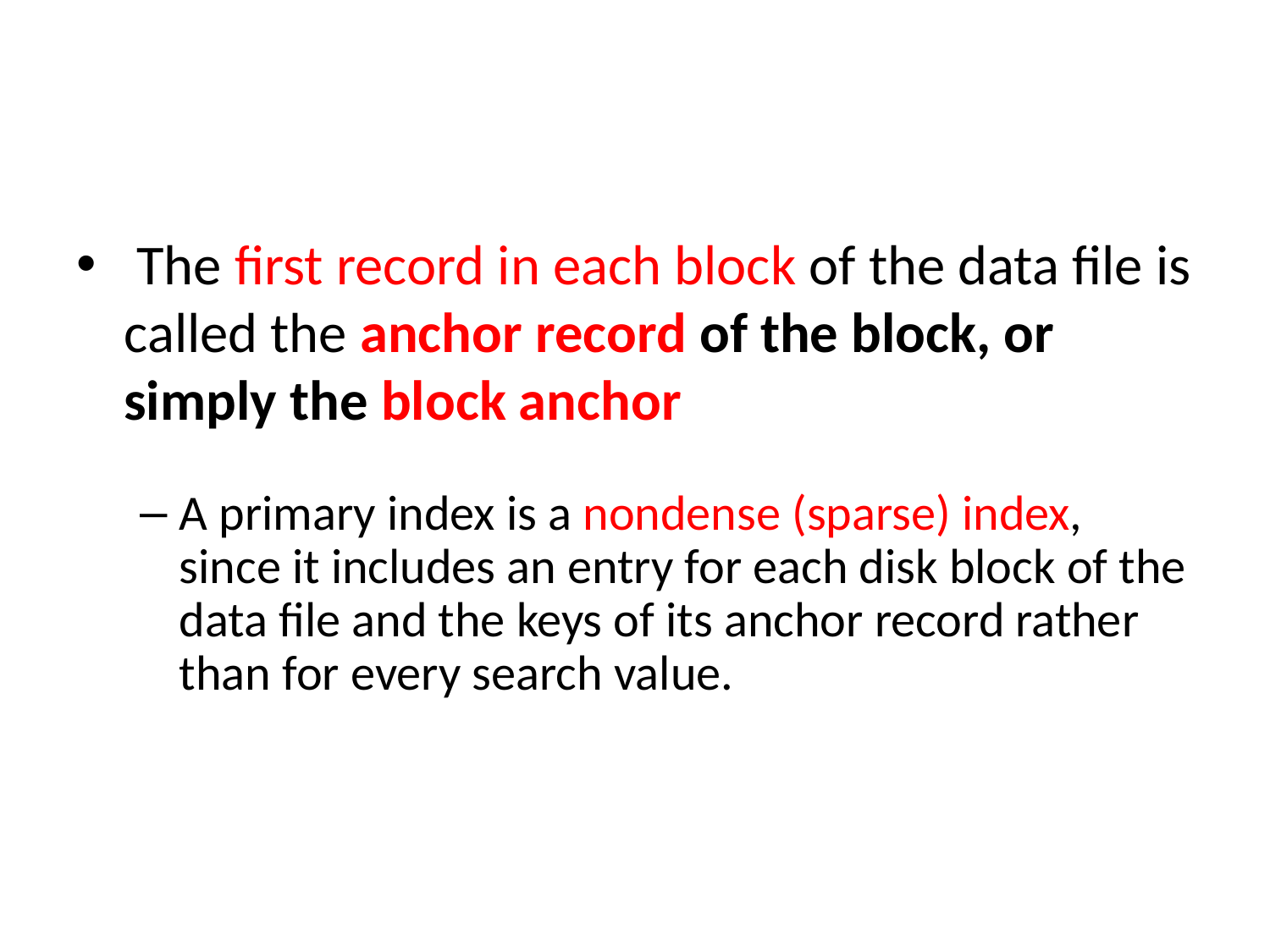

#
 The first record in each block of the data file is called the anchor record of the block, or simply the block anchor

A primary index is a nondense (sparse) index, since it includes an entry for each disk block of the data file and the keys of its anchor record rather than for every search value.